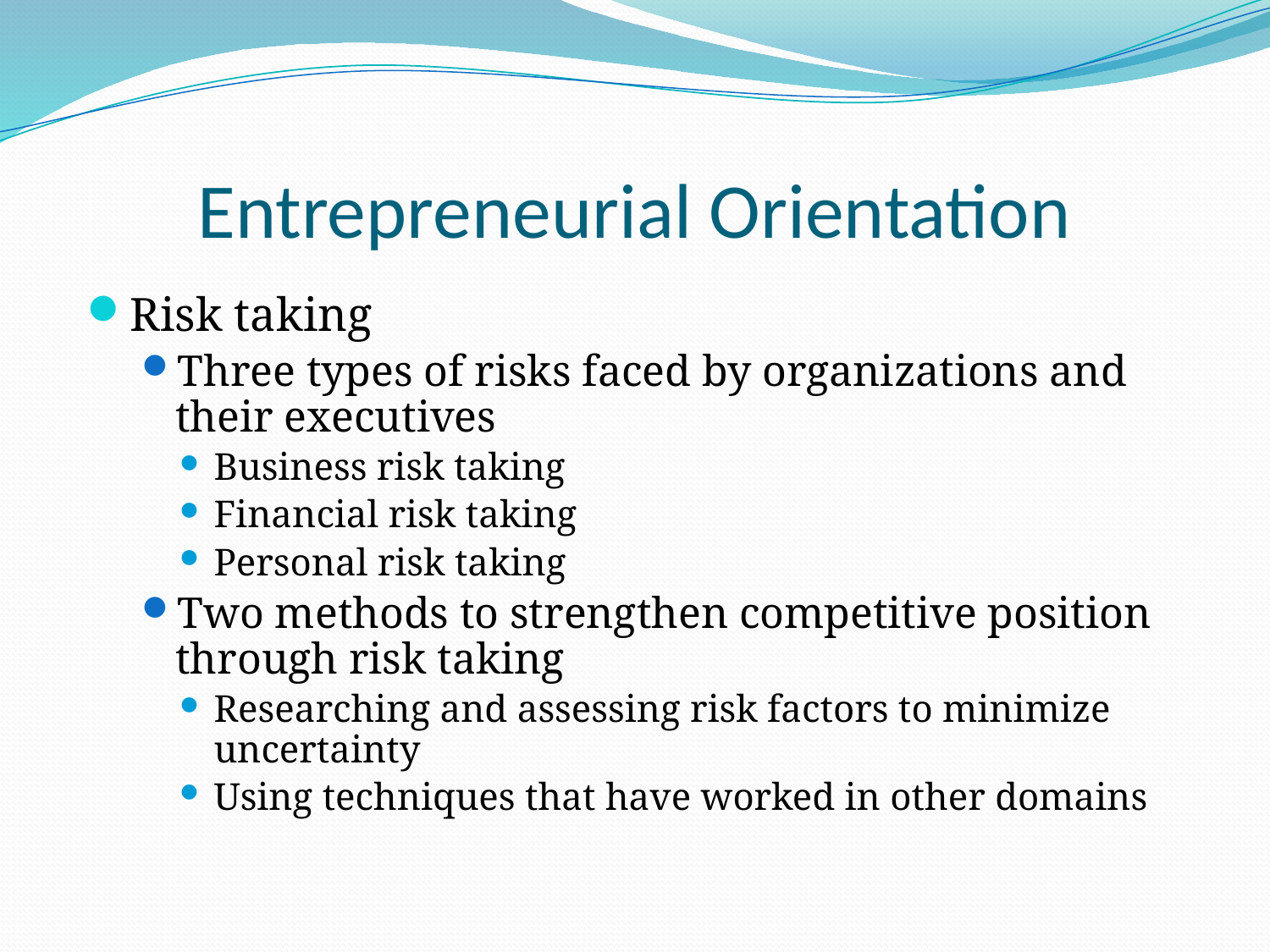

# Entrepreneurial Orientation
Risk taking
Three types of risks faced by organizations and their executives
Business risk taking
Financial risk taking
Personal risk taking
Two methods to strengthen competitive position through risk taking
Researching and assessing risk factors to minimize uncertainty
Using techniques that have worked in other domains